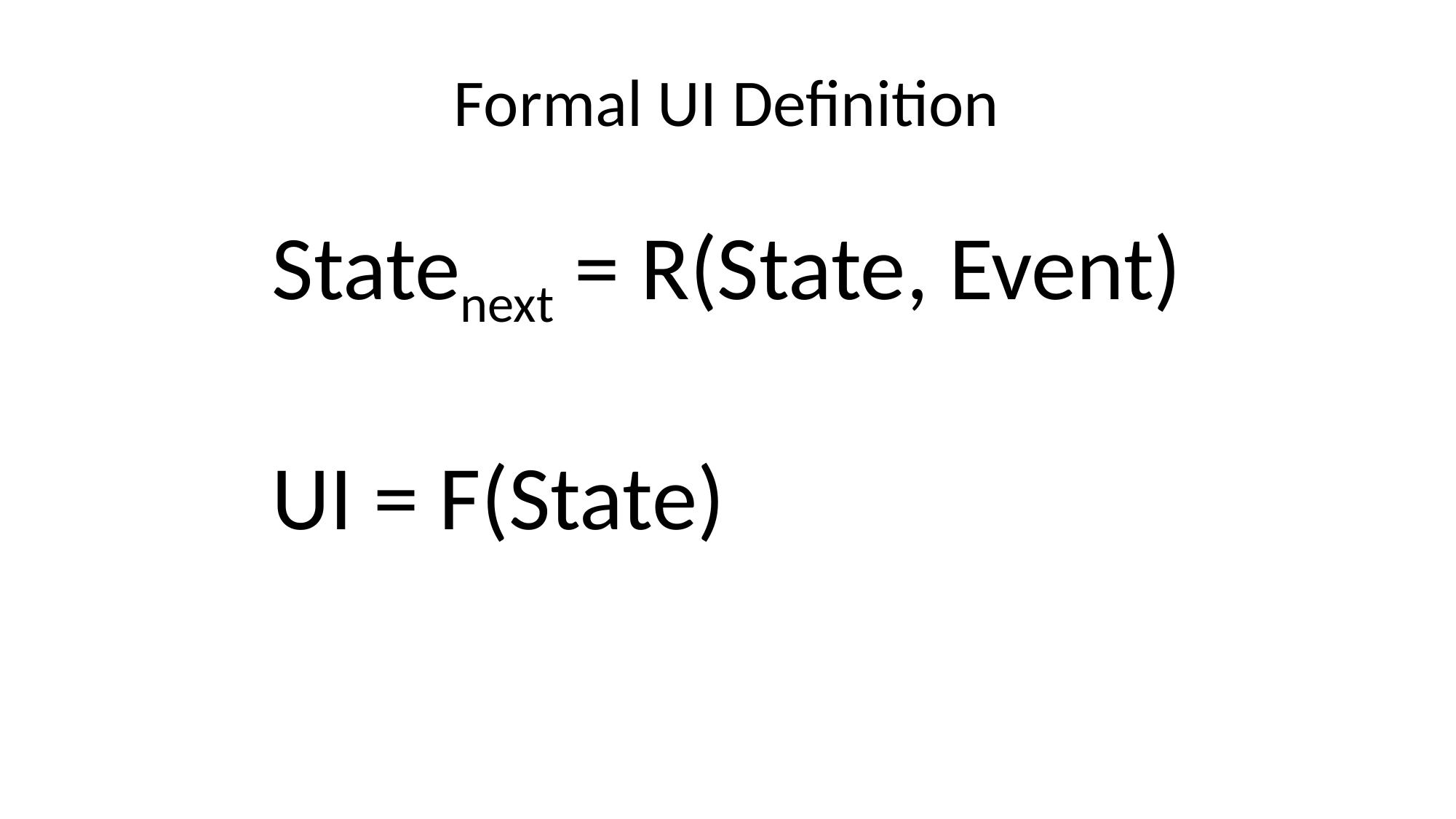

# Formal UI Definition
Statenext = R(State, Event)

UI = F(State)